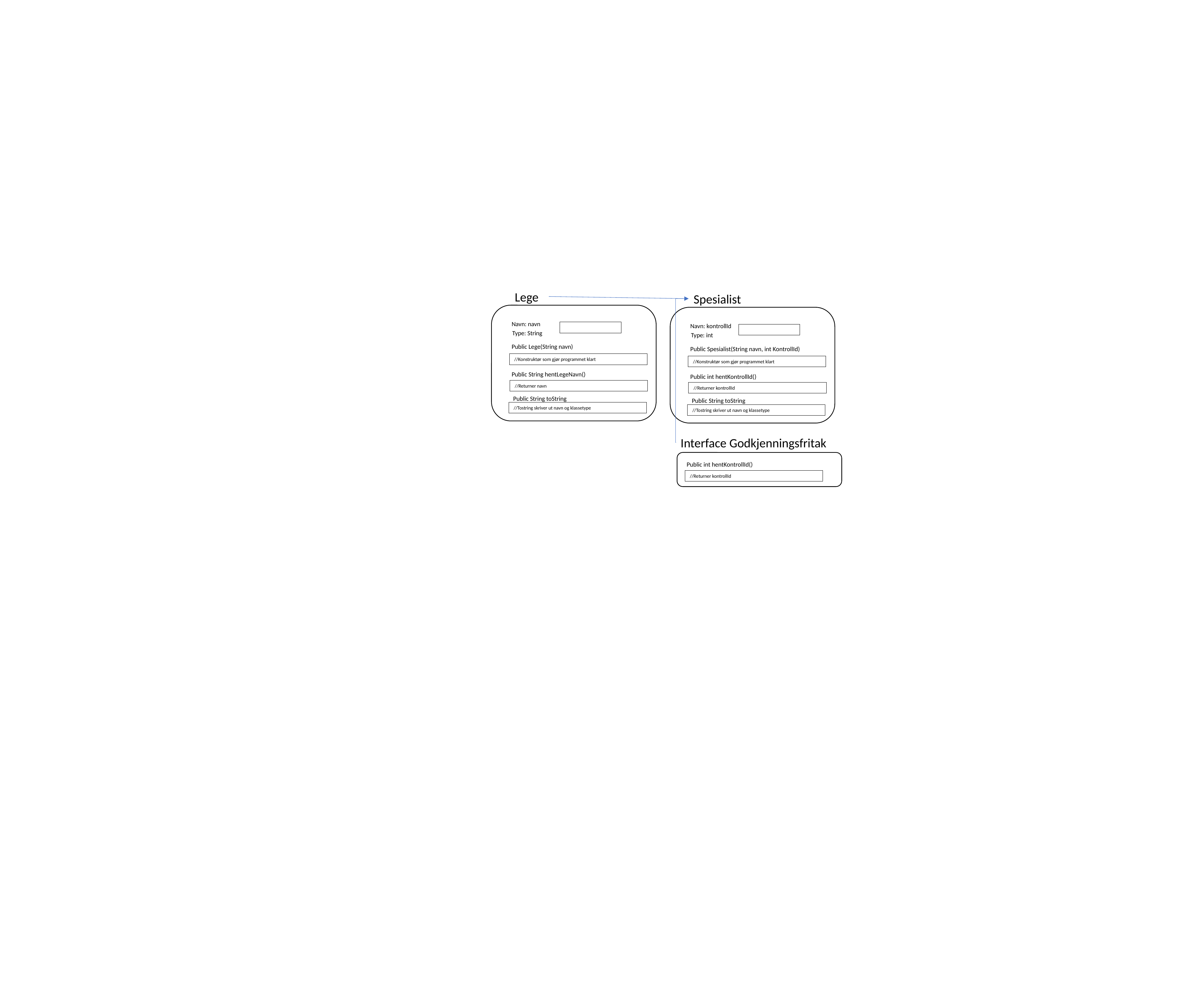

Lege
Spesialist

Navn: navn
Navn: kontrollId

Type: String
Type: int
Public Lege(String navn)
Public Spesialist(String navn, int KontrollId)
//Konstruktør som gjør programmet klart
//Konstruktør som gjør programmet klart
Public String hentLegeNavn()
Public int hentKontrollId()
//Returner navn
//Returner kontrollId
Public String toString
Public String toString
//Tostring skriver ut navn og klassetype
//Tostring skriver ut navn og klassetype
Interface Godkjenningsfritak

Public int hentKontrollId()
//Returner kontrollId